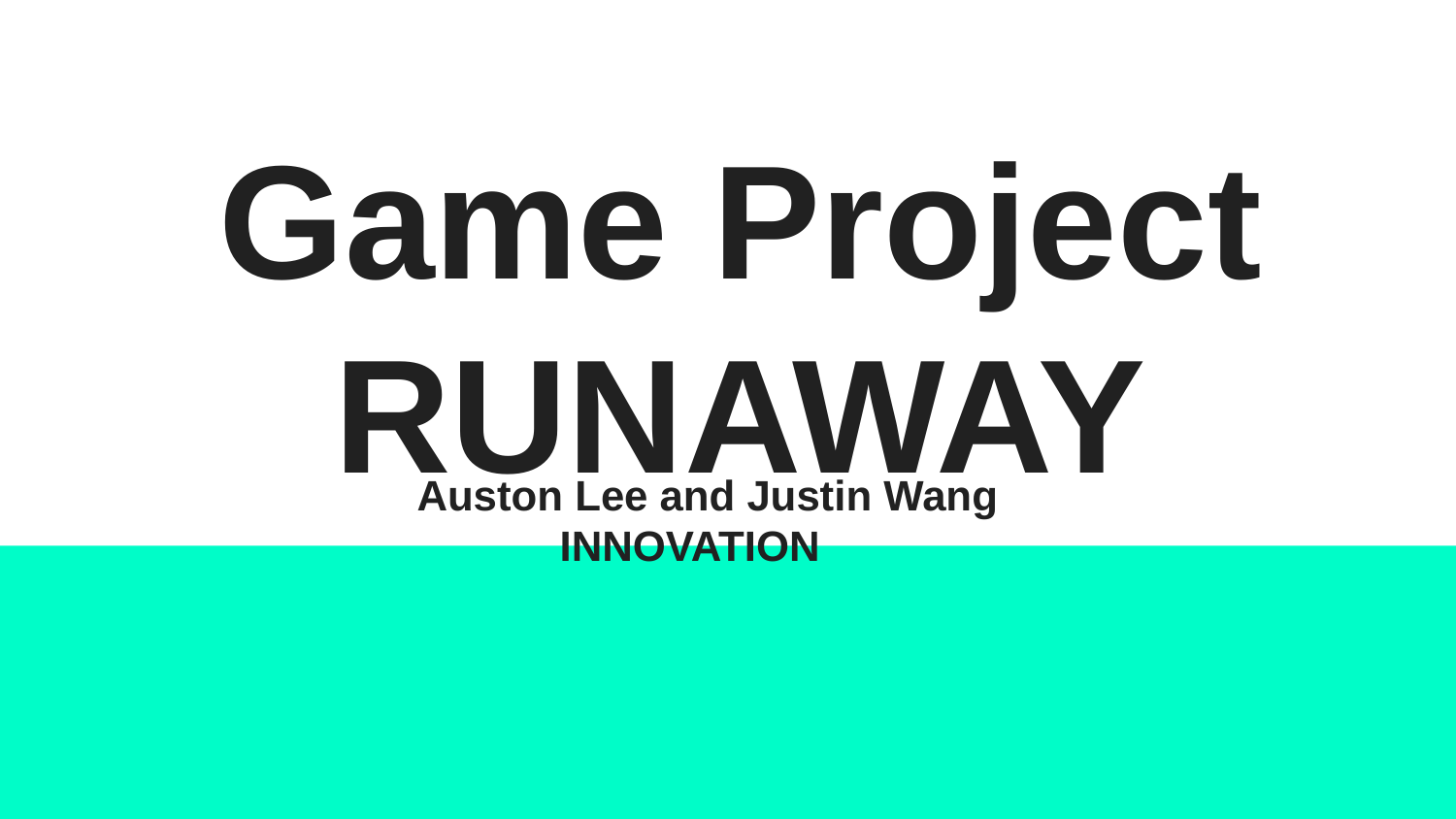

# Game Project
RUNAWAY
Auston Lee and Justin Wang
INNOVATION